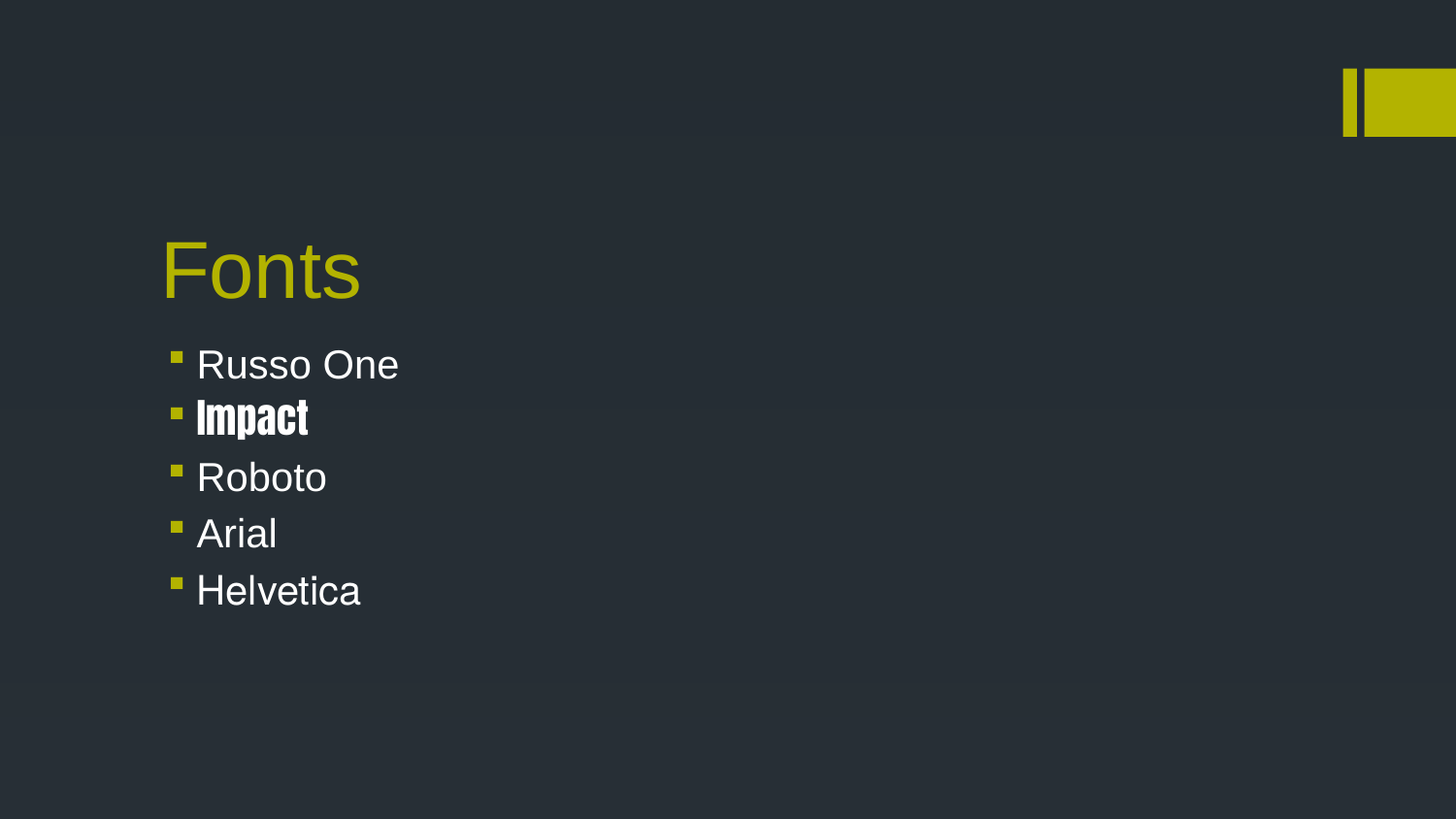

# Fonts
Russo One
Impact
Roboto
Arial
Helvetica